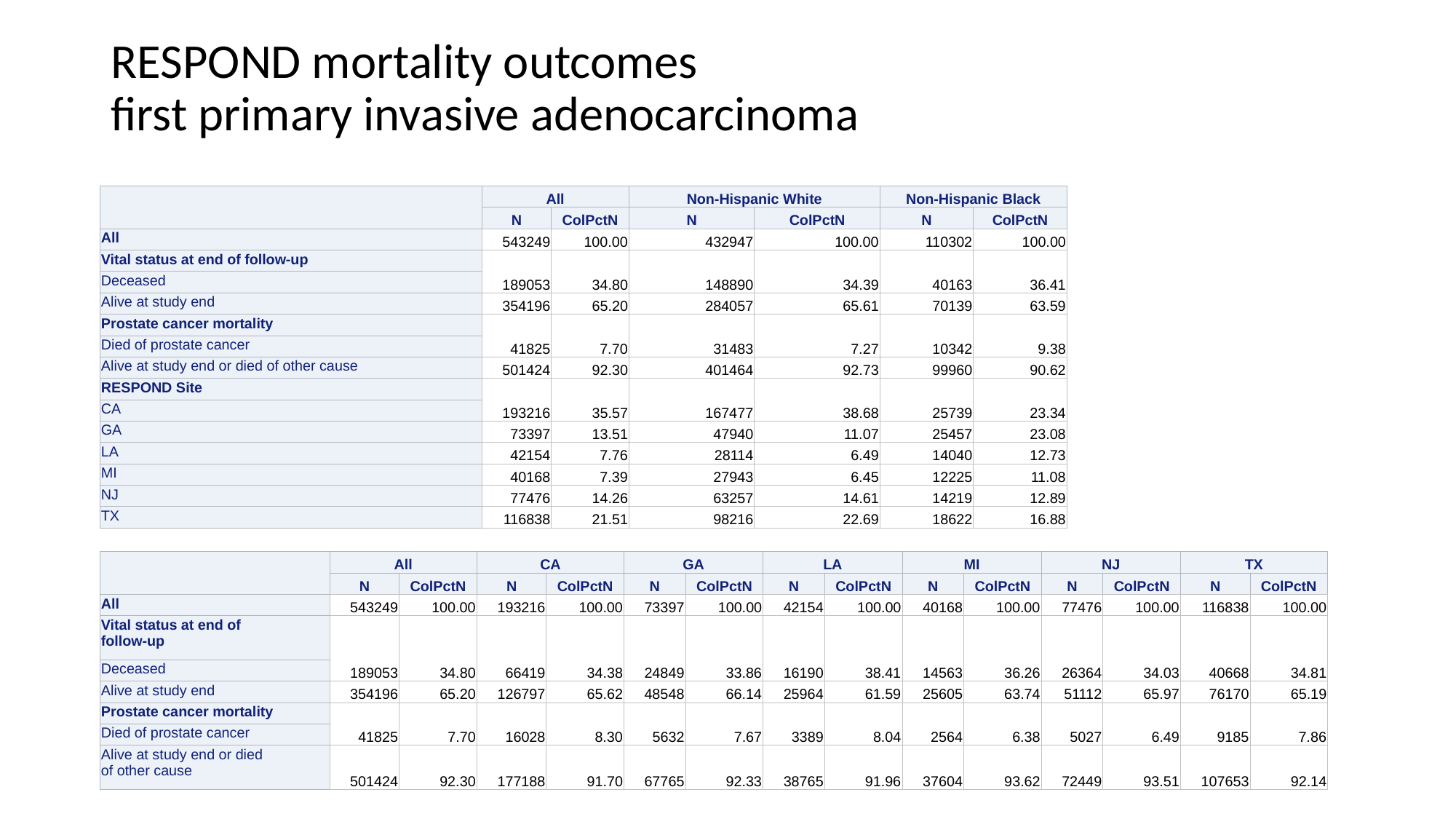

# RESPOND mortality outcomes first primary invasive adenocarcinoma
|  | All |  | Non-Hispanic White |  | Non-Hispanic Black |  |
| --- | --- | --- | --- | --- | --- | --- |
|  | N | ColPctN | N | ColPctN | N | ColPctN |
| All | 543249 | 100.00 | 432947 | 100.00 | 110302 | 100.00 |
| Vital status at end of follow-up | 189053 | 34.80 | 148890 | 34.39 | 40163 | 36.41 |
| Deceased |  |  |  |  |  |  |
| Alive at study end | 354196 | 65.20 | 284057 | 65.61 | 70139 | 63.59 |
| Prostate cancer mortality | 41825 | 7.70 | 31483 | 7.27 | 10342 | 9.38 |
| Died of prostate cancer |  |  |  |  |  |  |
| Alive at study end or died of other cause | 501424 | 92.30 | 401464 | 92.73 | 99960 | 90.62 |
| RESPOND Site | 193216 | 35.57 | 167477 | 38.68 | 25739 | 23.34 |
| CA |  |  |  |  |  |  |
| GA | 73397 | 13.51 | 47940 | 11.07 | 25457 | 23.08 |
| LA | 42154 | 7.76 | 28114 | 6.49 | 14040 | 12.73 |
| MI | 40168 | 7.39 | 27943 | 6.45 | 12225 | 11.08 |
| NJ | 77476 | 14.26 | 63257 | 14.61 | 14219 | 12.89 |
| TX | 116838 | 21.51 | 98216 | 22.69 | 18622 | 16.88 |
|  | All |  | CA |  | GA |  | LA |  | MI |  | NJ |  | TX |  |
| --- | --- | --- | --- | --- | --- | --- | --- | --- | --- | --- | --- | --- | --- | --- |
|  | N | ColPctN | N | ColPctN | N | ColPctN | N | ColPctN | N | ColPctN | N | ColPctN | N | ColPctN |
| All | 543249 | 100.00 | 193216 | 100.00 | 73397 | 100.00 | 42154 | 100.00 | 40168 | 100.00 | 77476 | 100.00 | 116838 | 100.00 |
| Vital status at end of follow-up | 189053 | 34.80 | 66419 | 34.38 | 24849 | 33.86 | 16190 | 38.41 | 14563 | 36.26 | 26364 | 34.03 | 40668 | 34.81 |
| Deceased |  |  |  |  |  |  |  |  |  |  |  |  |  |  |
| Alive at study end | 354196 | 65.20 | 126797 | 65.62 | 48548 | 66.14 | 25964 | 61.59 | 25605 | 63.74 | 51112 | 65.97 | 76170 | 65.19 |
| Prostate cancer mortality | 41825 | 7.70 | 16028 | 8.30 | 5632 | 7.67 | 3389 | 8.04 | 2564 | 6.38 | 5027 | 6.49 | 9185 | 7.86 |
| Died of prostate cancer |  |  |  |  |  |  |  |  |  |  |  |  |  |  |
| Alive at study end or died of other cause | 501424 | 92.30 | 177188 | 91.70 | 67765 | 92.33 | 38765 | 91.96 | 37604 | 93.62 | 72449 | 93.51 | 107653 | 92.14 |